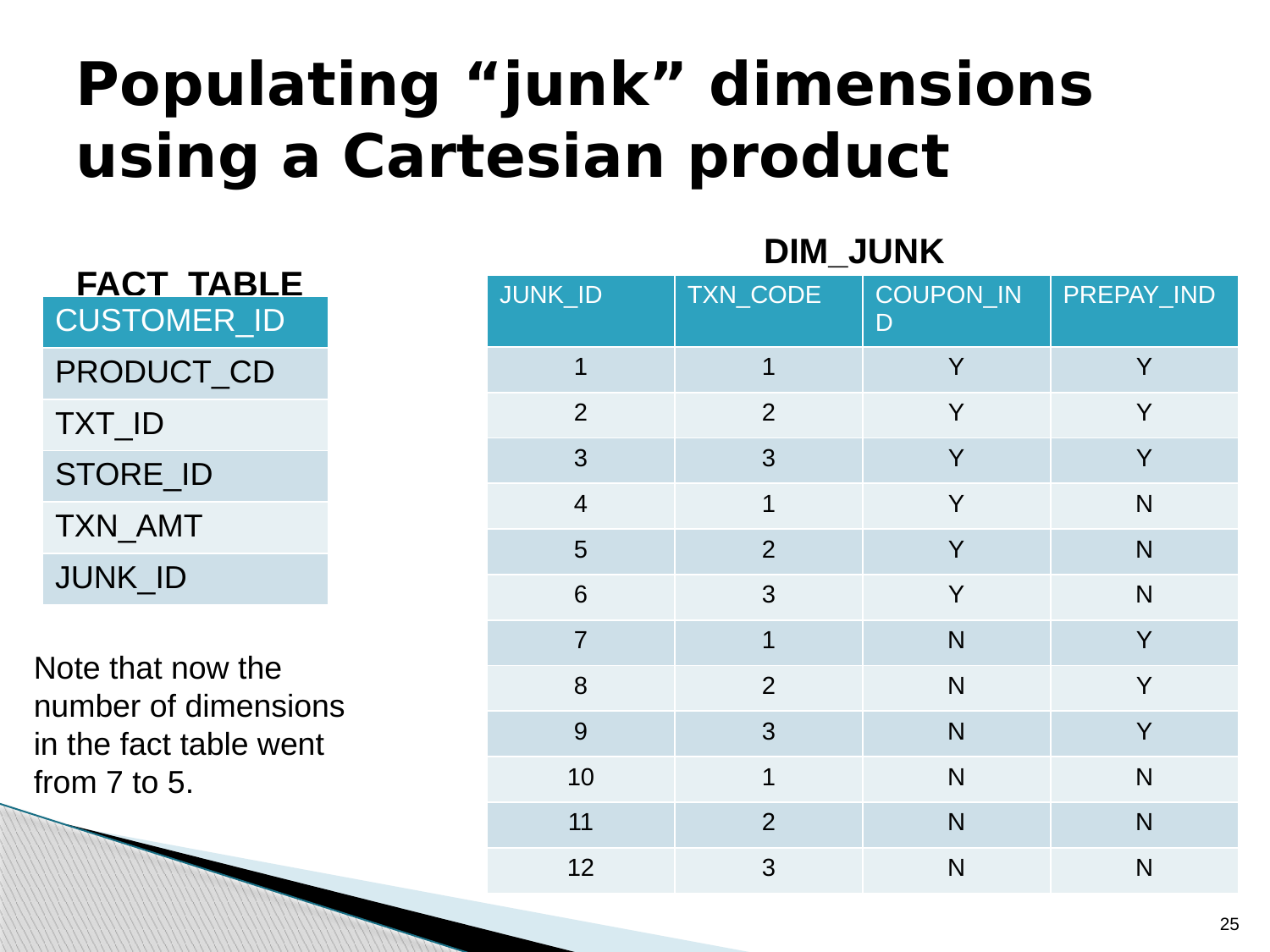

# Populating “junk” dimensions using a Cartesian product

FACT_TABLE

DIM_JUNK
| JUNK\_ID | TXN\_CODE | COUPON\_IND | PREPAY\_IND |
| --- | --- | --- | --- |
| 1 | 1 | Y | Y |
| 2 | 2 | Y | Y |
| 3 | 3 | Y | Y |
| 4 | 1 | Y | N |
| 5 | 2 | Y | N |
| 6 | 3 | Y | N |
| 7 | 1 | N | Y |
| 8 | 2 | N | Y |
| 9 | 3 | N | Y |
| 10 | 1 | N | N |
| 11 | 2 | N | N |
| 12 | 3 | N | N |
| CUSTOMER\_ID |
| --- |
| PRODUCT\_CD |
| TXT\_ID |
| STORE\_ID |
| TXN\_AMT |
| JUNK\_ID |

Note that now the number of dimensions in the fact table went from 7 to 5.
25